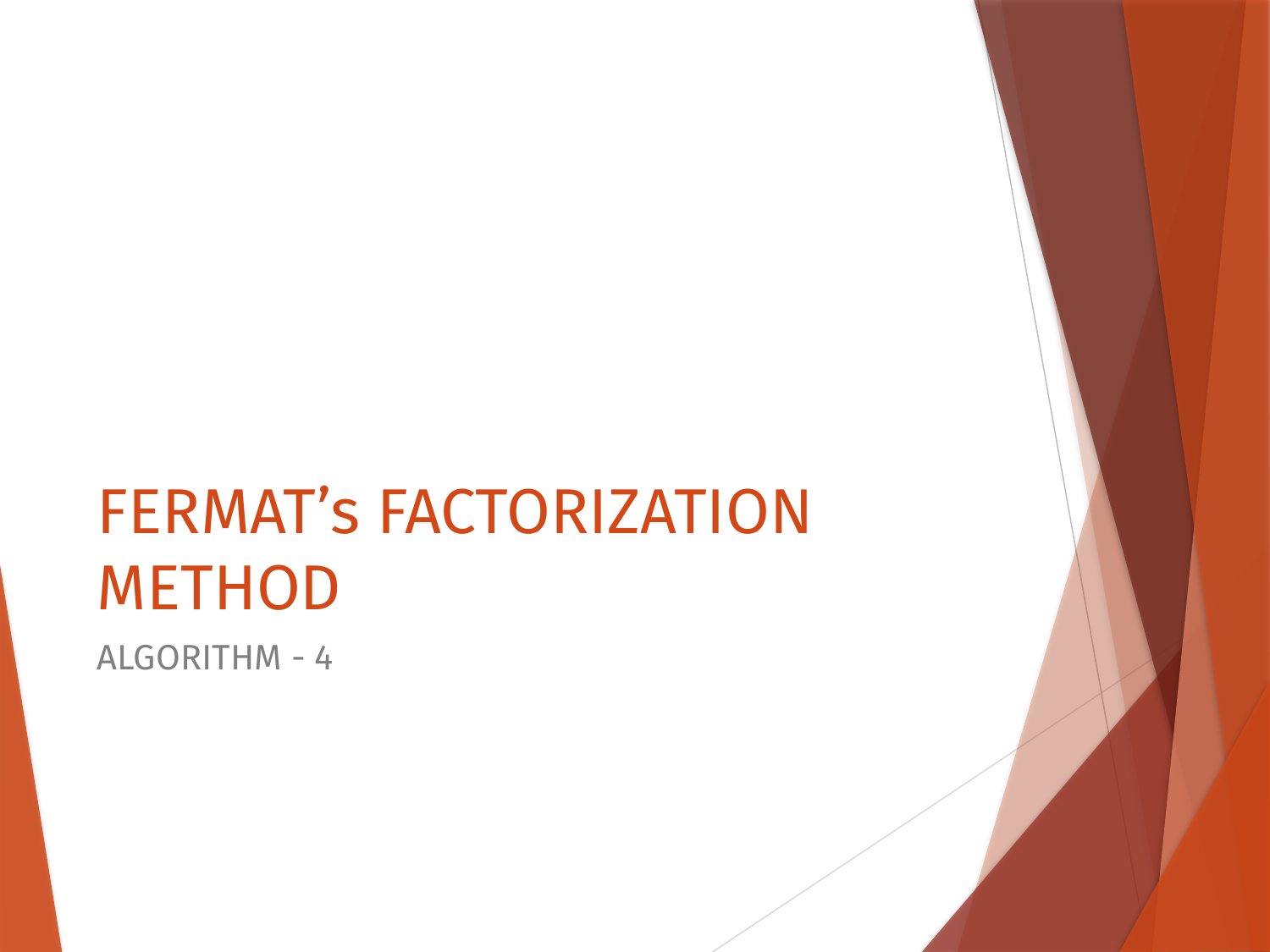

# FERMAT’s FACTORIZATION METHOD
ALGORITHM - 4